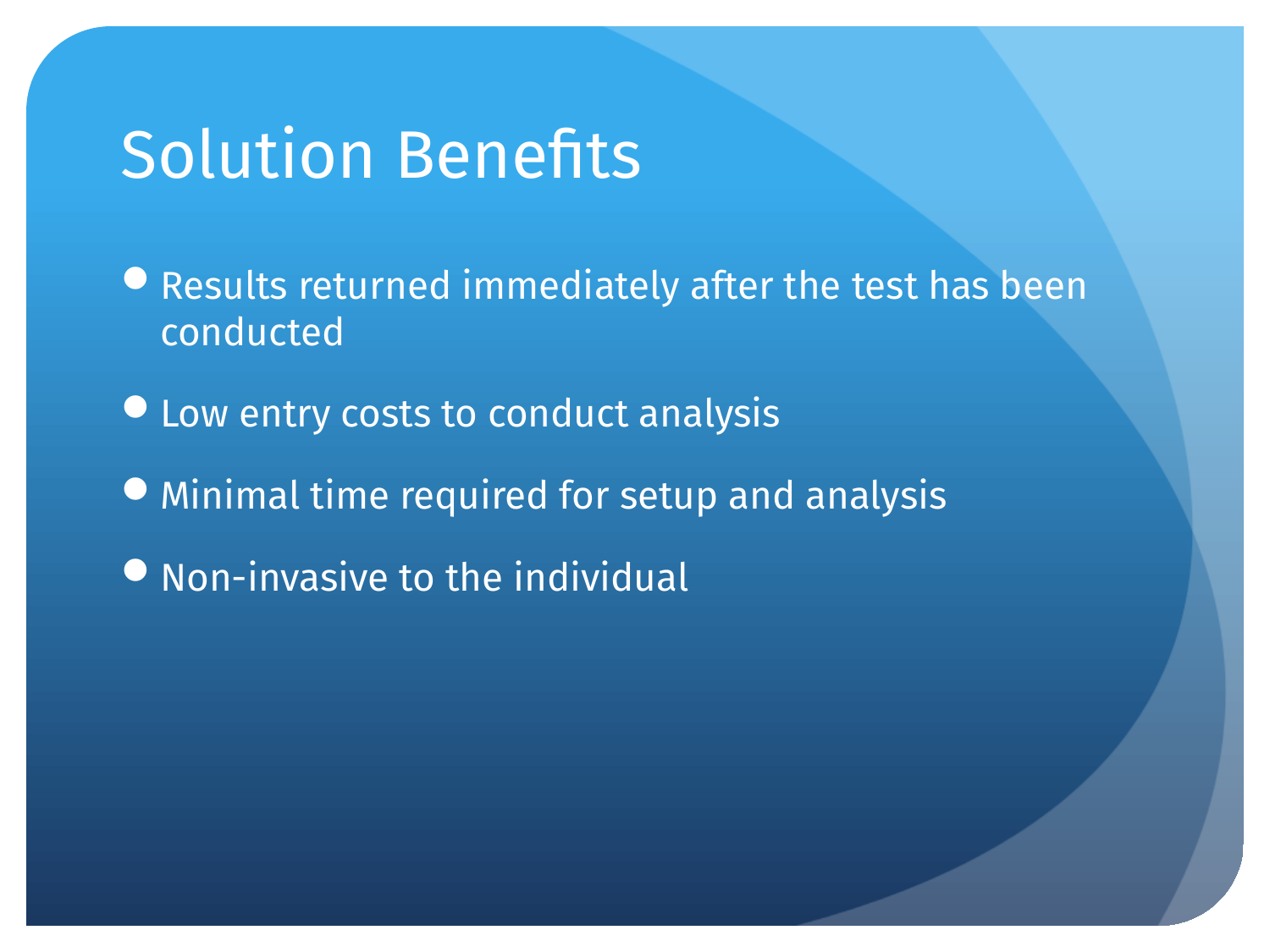

# Solution Benefits
Results returned immediately after the test has been conducted
Low entry costs to conduct analysis
Minimal time required for setup and analysis
Non-invasive to the individual